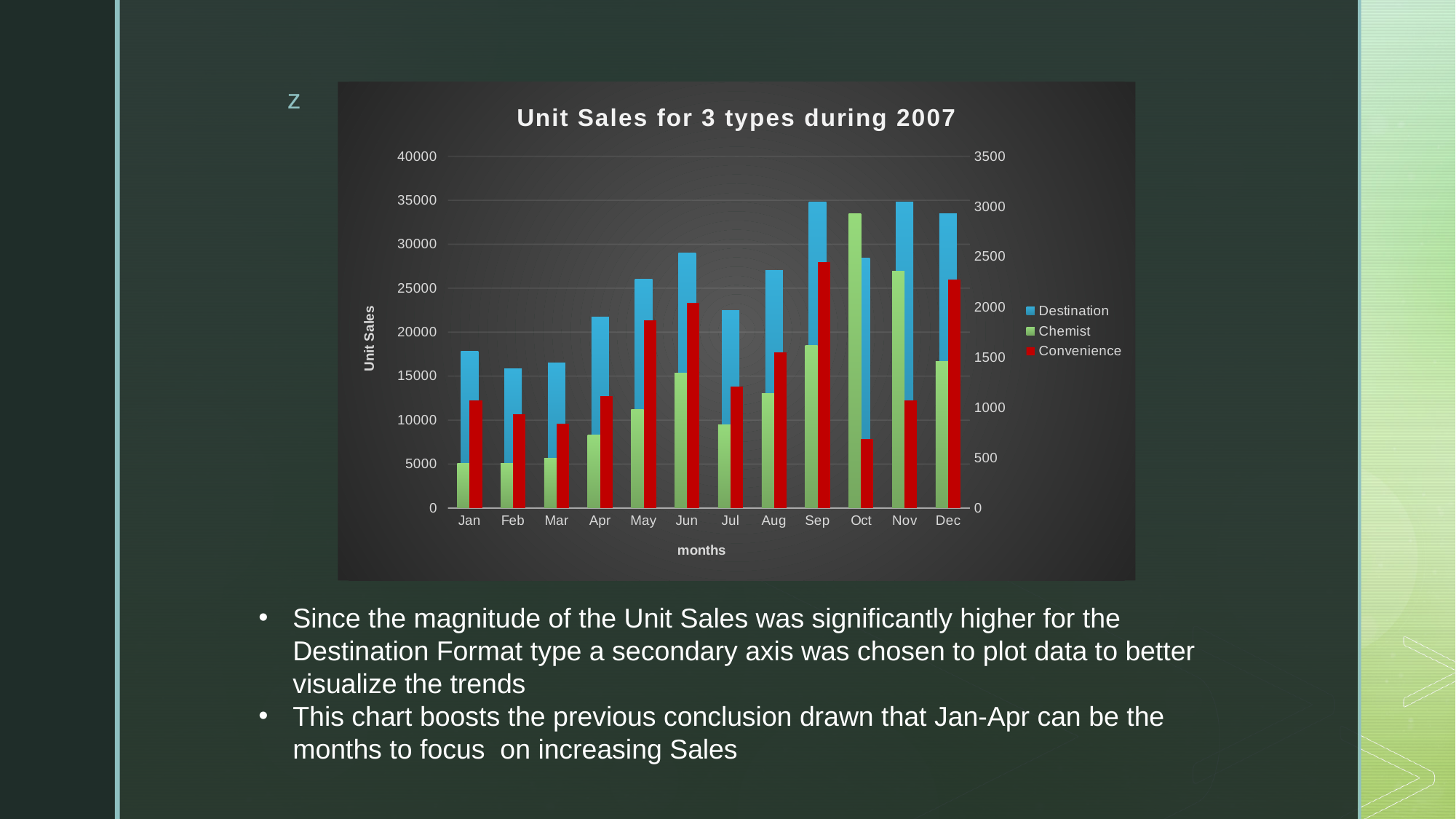

### Chart: Unit Sales for 3 types during 2007

| Category | Destination | Chemist | Convenience |
|---|---|---|---|
| Jan | 17802.0 | 448.0 | 1074.0 |
| Feb | 15807.0 | 445.0 | 934.0 |
| Mar | 16465.0 | 492.0 | 839.0 |
| Apr | 21727.0 | 730.0 | 1116.0 |
| May | 26061.0 | 980.0 | 1867.0 |
| Jun | 28984.0 | 1341.0 | 2043.0 |
| Jul | 22440.0 | 828.0 | 1207.0 |
| Aug | 27046.0 | 1139.0 | 1547.0 |
| Sep | 34795.0 | 1619.0 | 2451.0 |
| Oct | 28395.0 | 2931.0 | 686.0 |
| Nov | 34792.0 | 2360.0 | 1074.0 |
| Dec | 33501.0 | 1460.0 | 2277.0 |
Since the magnitude of the Unit Sales was significantly higher for the Destination Format type a secondary axis was chosen to plot data to better visualize the trends
This chart boosts the previous conclusion drawn that Jan-Apr can be the months to focus  on increasing Sales